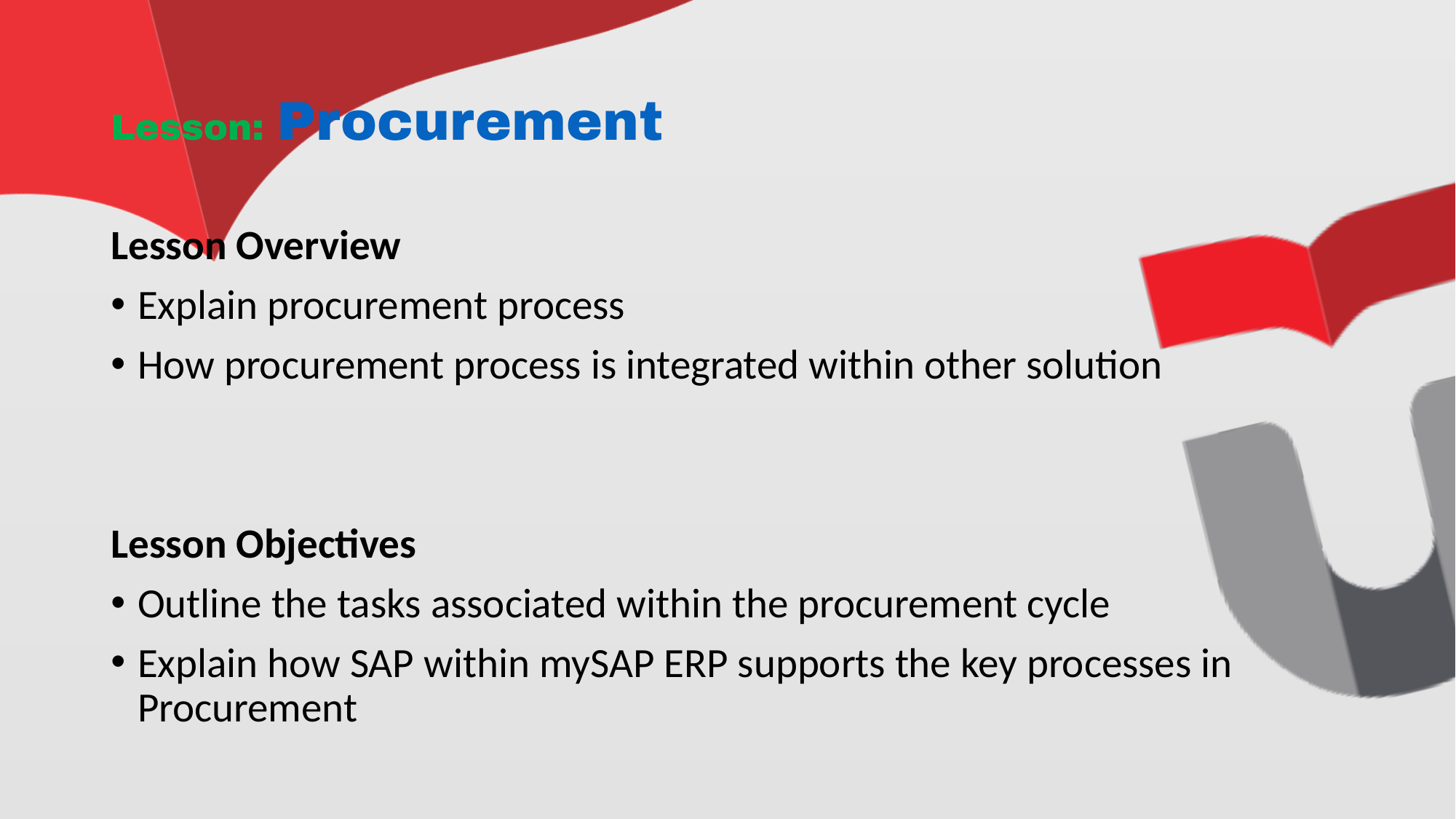

# Lesson: Procurement
Lesson Overview
Explain procurement process
How procurement process is integrated within other solution

Lesson Objectives
Outline the tasks associated within the procurement cycle
Explain how SAP within mySAP ERP supports the key processes in Procurement